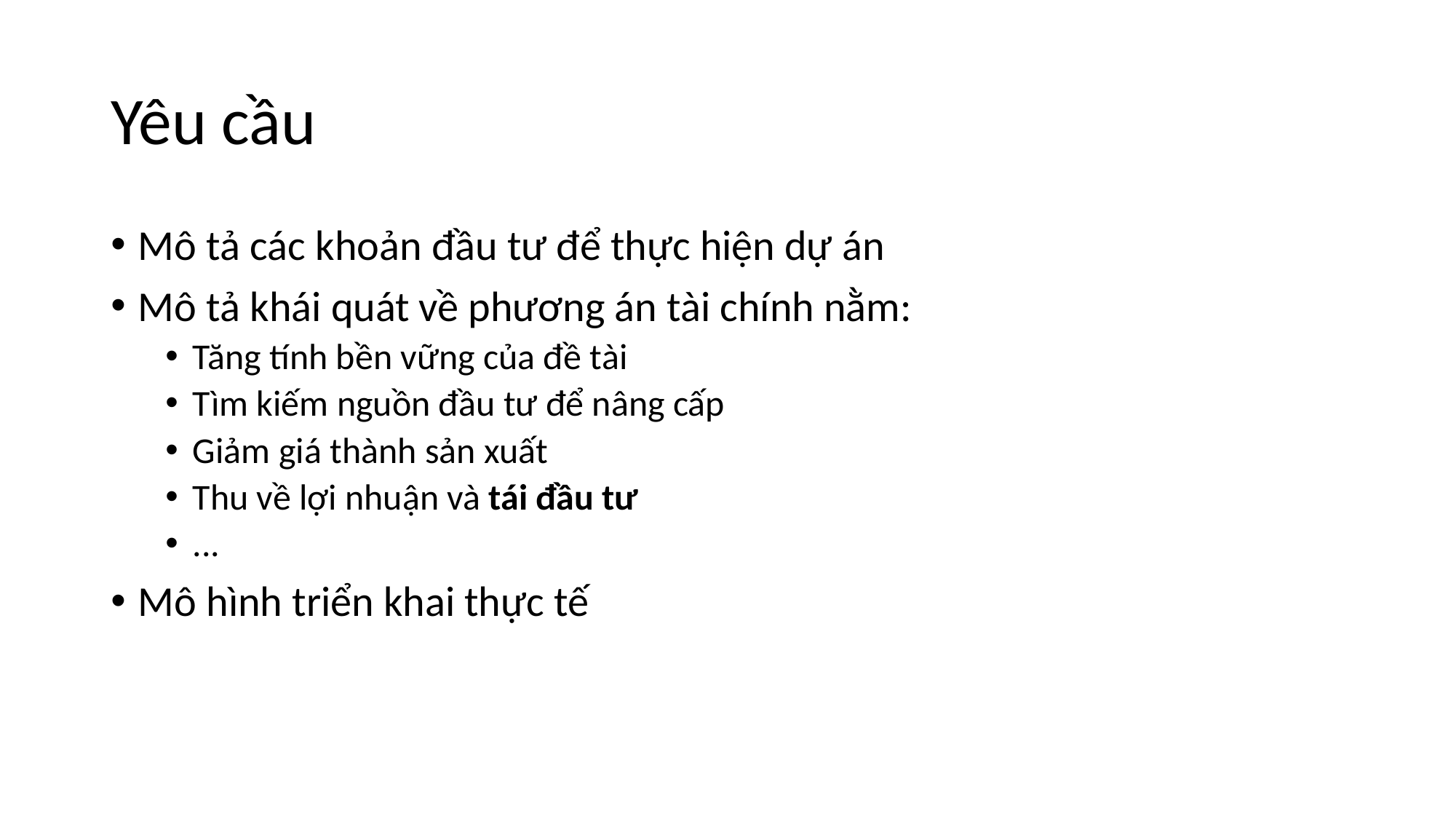

# Yêu cầu
Mô tả các khoản đầu tư để thực hiện dự án
Mô tả khái quát về phương án tài chính nằm:
Tăng tính bền vững của đề tài
Tìm kiếm nguồn đầu tư để nâng cấp
Giảm giá thành sản xuất
Thu về lợi nhuận và tái đầu tư
...
Mô hình triển khai thực tế